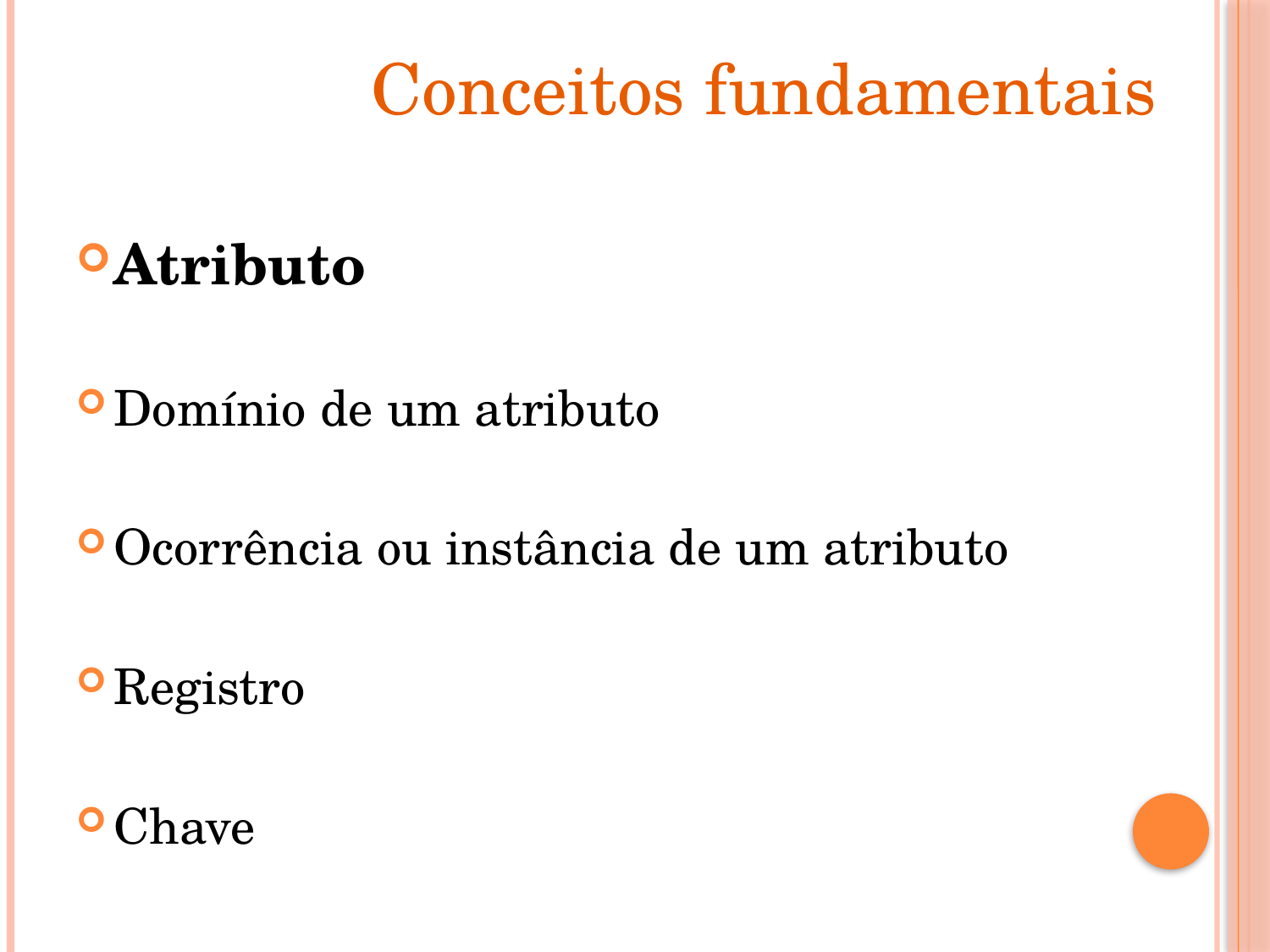

Conceitos fundamentais
Atributo

Domínio de um atributo

Ocorrência ou instância de um atributo

Registro

Chave